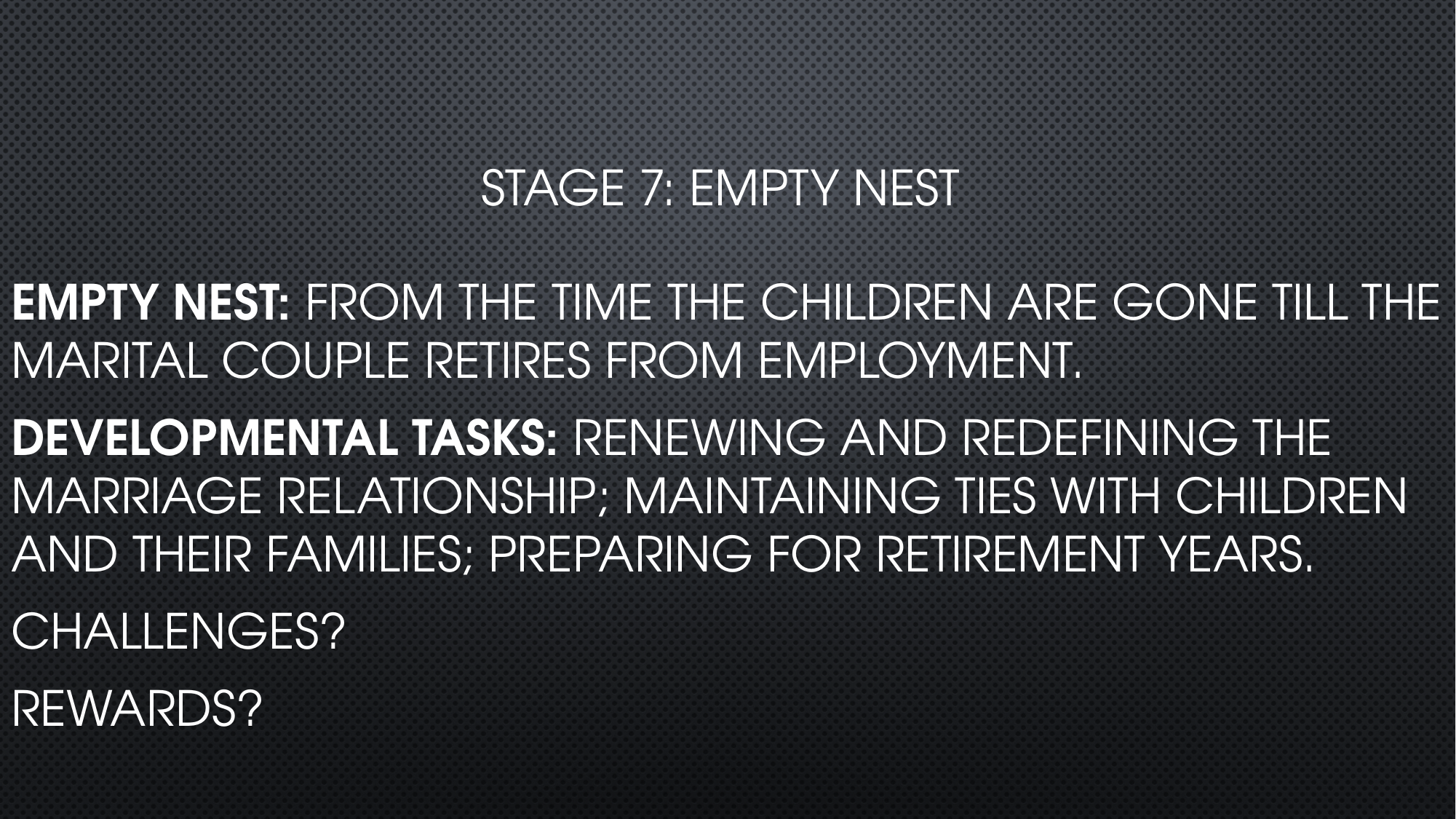

# STAGE 7: EMPTY NEST
Empty Nest: From the time the children are gone till the marital couple retires from employment.
Developmental Tasks: Renewing and redefining the marriage relationship; maintaining ties with children and their families; preparing for retirement years.
CHALLENGES?
REWARDS?